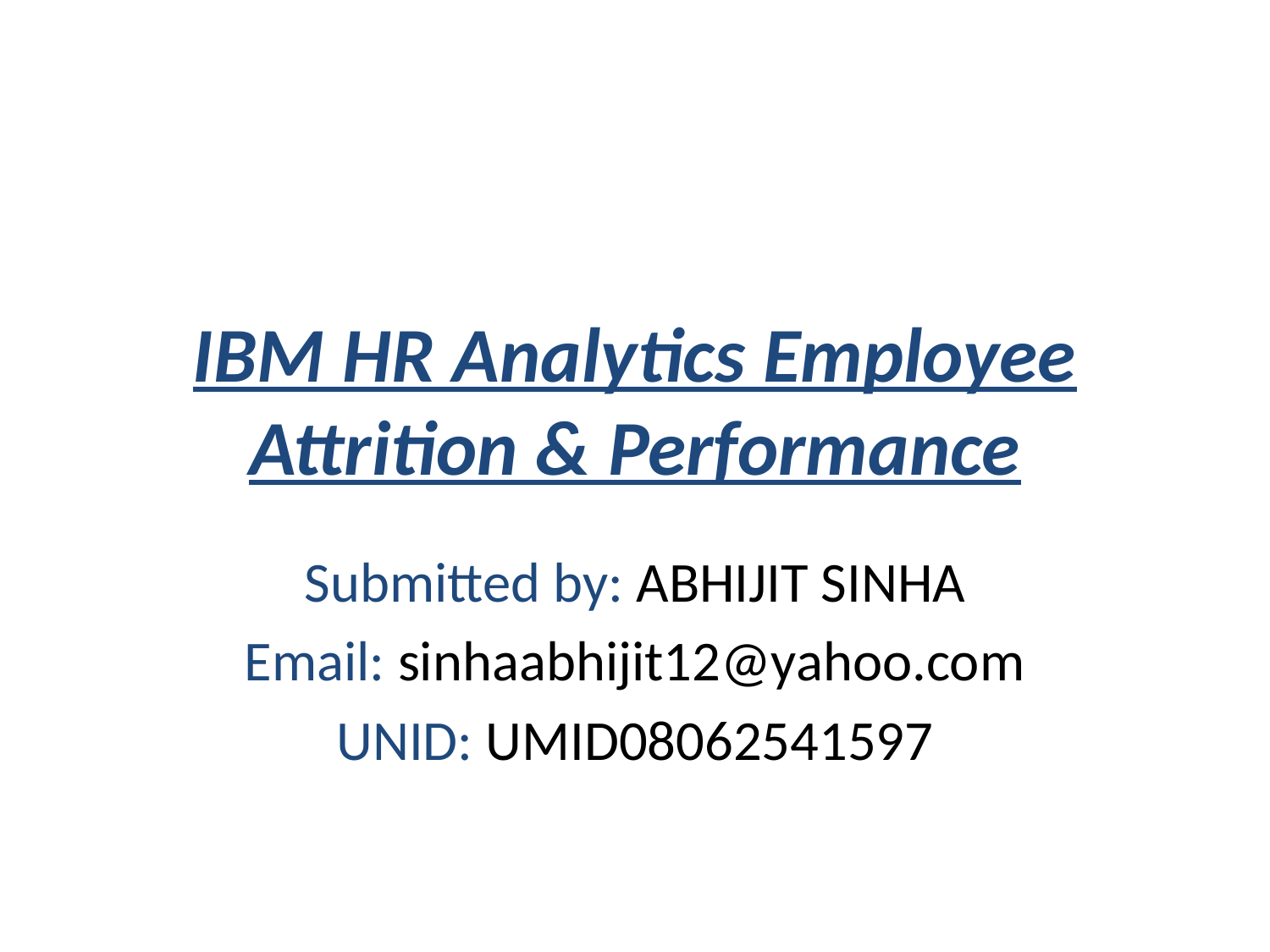

# IBM HR Analytics Employee Attrition & Performance
Submitted by: ABHIJIT SINHA
Email: sinhaabhijit12@yahoo.com
UNID: UMID08062541597